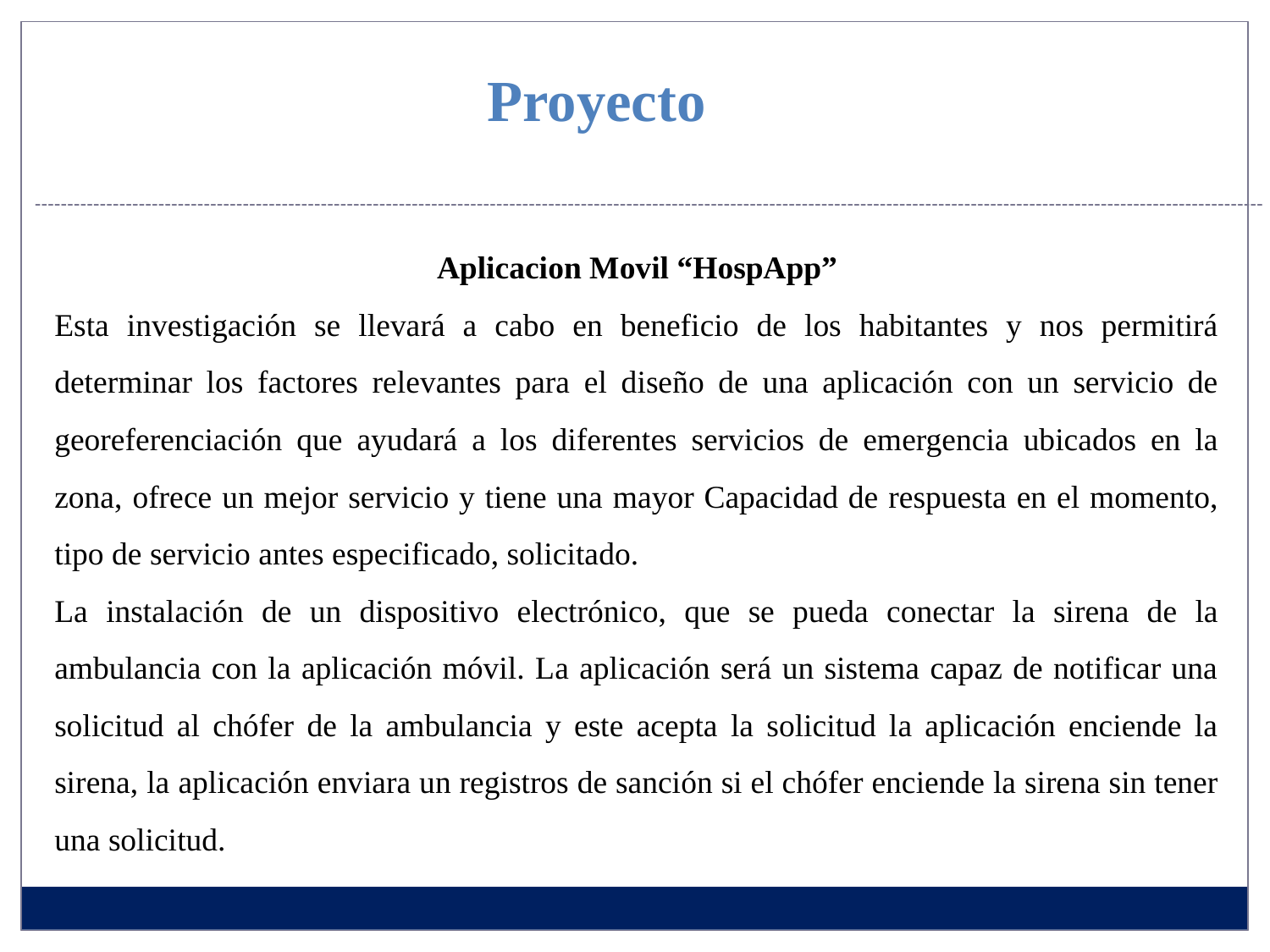

Proyecto

Aplicacion Movil “HospApp”
Esta investigación se llevará a cabo en beneficio de los habitantes y nos permitirá determinar los factores relevantes para el diseño de una aplicación con un servicio de georeferenciación que ayudará a los diferentes servicios de emergencia ubicados en la zona, ofrece un mejor servicio y tiene una mayor Capacidad de respuesta en el momento, tipo de servicio antes especificado, solicitado.
La instalación de un dispositivo electrónico, que se pueda conectar la sirena de la ambulancia con la aplicación móvil. La aplicación será un sistema capaz de notificar una solicitud al chófer de la ambulancia y este acepta la solicitud la aplicación enciende la sirena, la aplicación enviara un registros de sanción si el chófer enciende la sirena sin tener una solicitud.